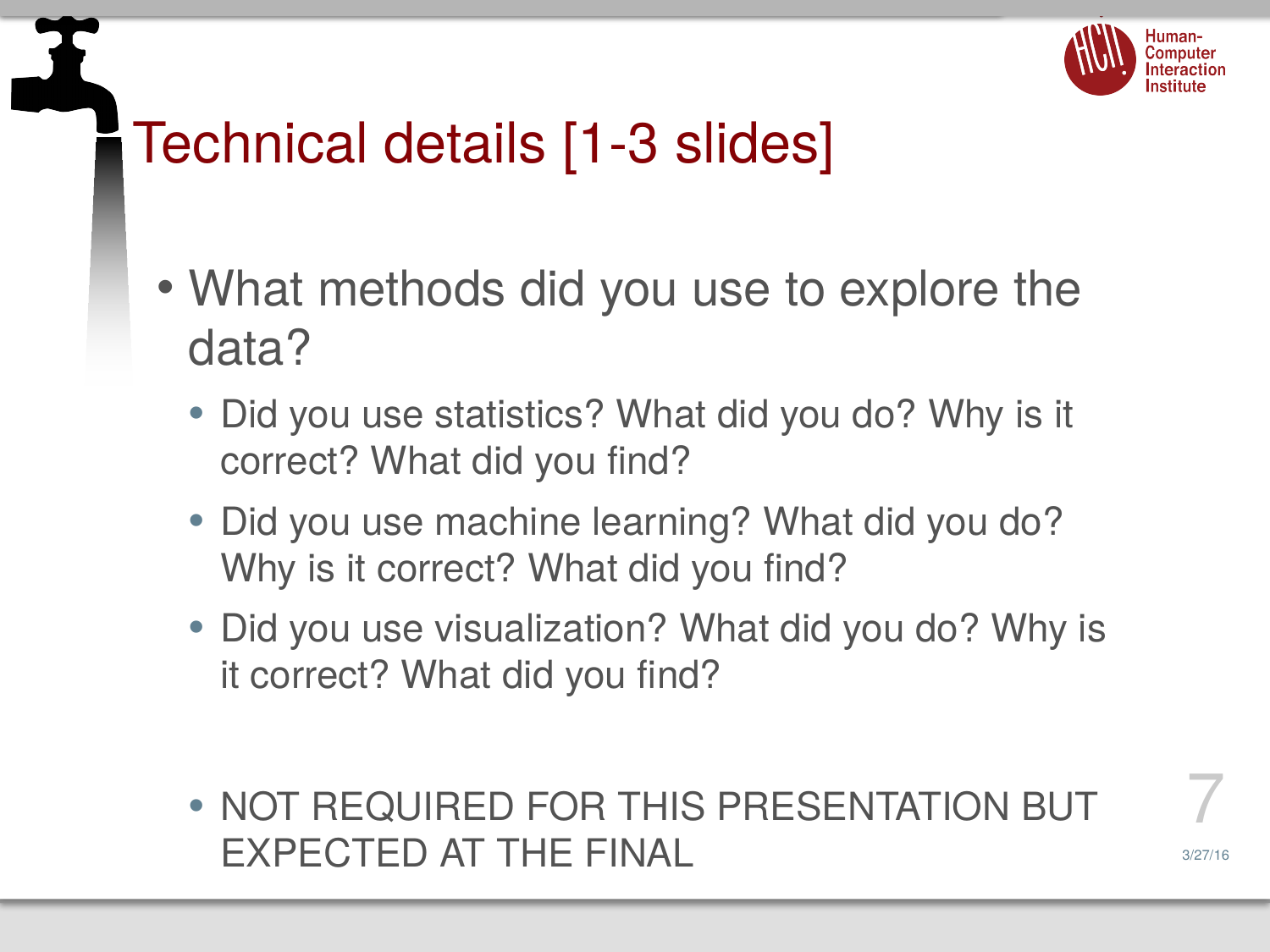

# Technical details [1-3 slides]
What methods did you use to explore the data?
Did you use statistics? What did you do? Why is it correct? What did you find?
Did you use machine learning? What did you do? Why is it correct? What did you find?
Did you use visualization? What did you do? Why is it correct? What did you find?

NOT REQUIRED FOR THIS PRESENTATION BUT EXPECTED AT THE FINAL

7
3/27/16